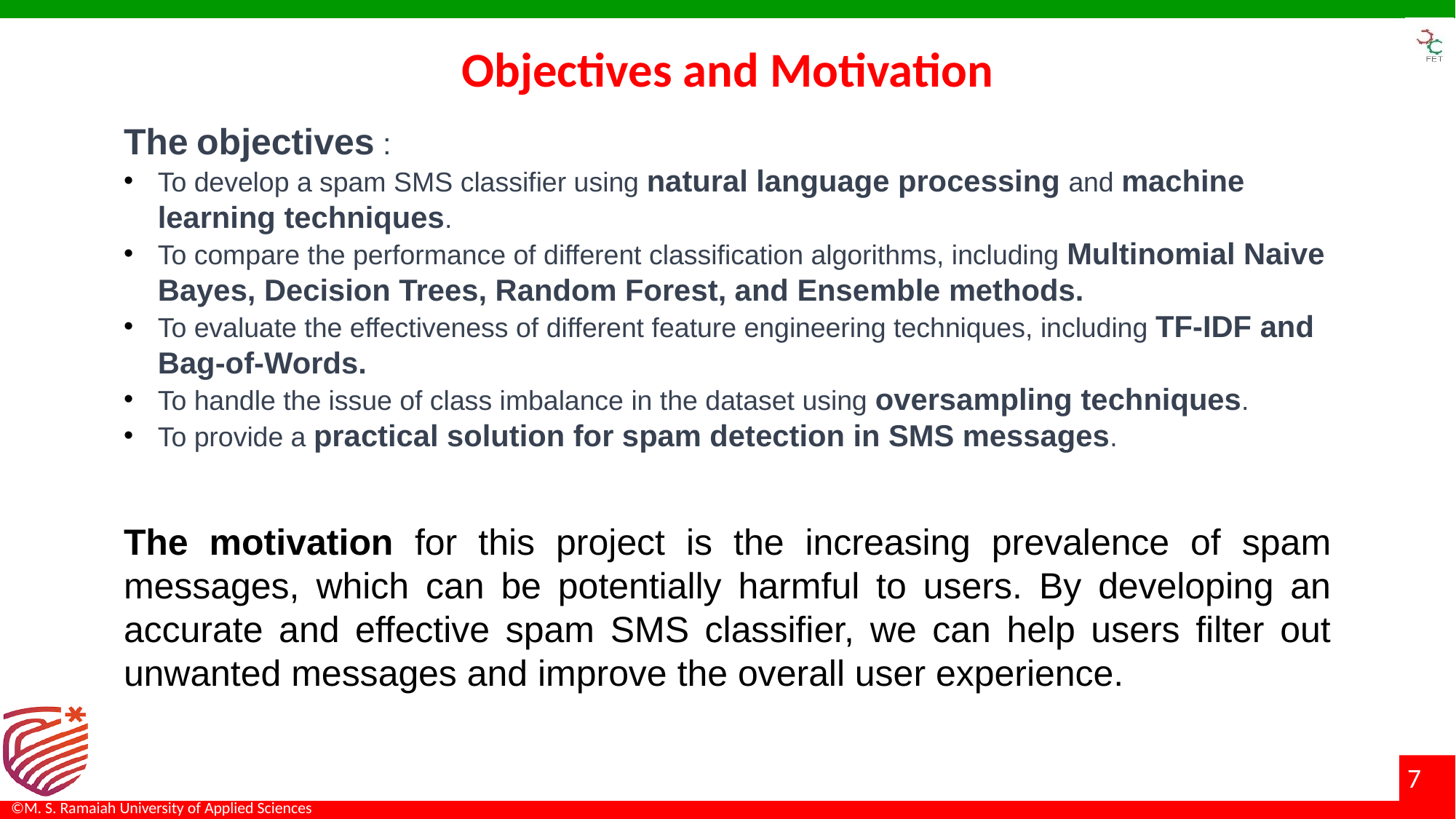

# Objectives and Motivation
The objectives :
To develop a spam SMS classifier using natural language processing and machine learning techniques.
To compare the performance of different classification algorithms, including Multinomial Naive Bayes, Decision Trees, Random Forest, and Ensemble methods.
To evaluate the effectiveness of different feature engineering techniques, including TF-IDF and Bag-of-Words.
To handle the issue of class imbalance in the dataset using oversampling techniques.
To provide a practical solution for spam detection in SMS messages.

The motivation for this project is the increasing prevalence of spam messages, which can be potentially harmful to users. By developing an accurate and effective spam SMS classifier, we can help users filter out unwanted messages and improve the overall user experience.